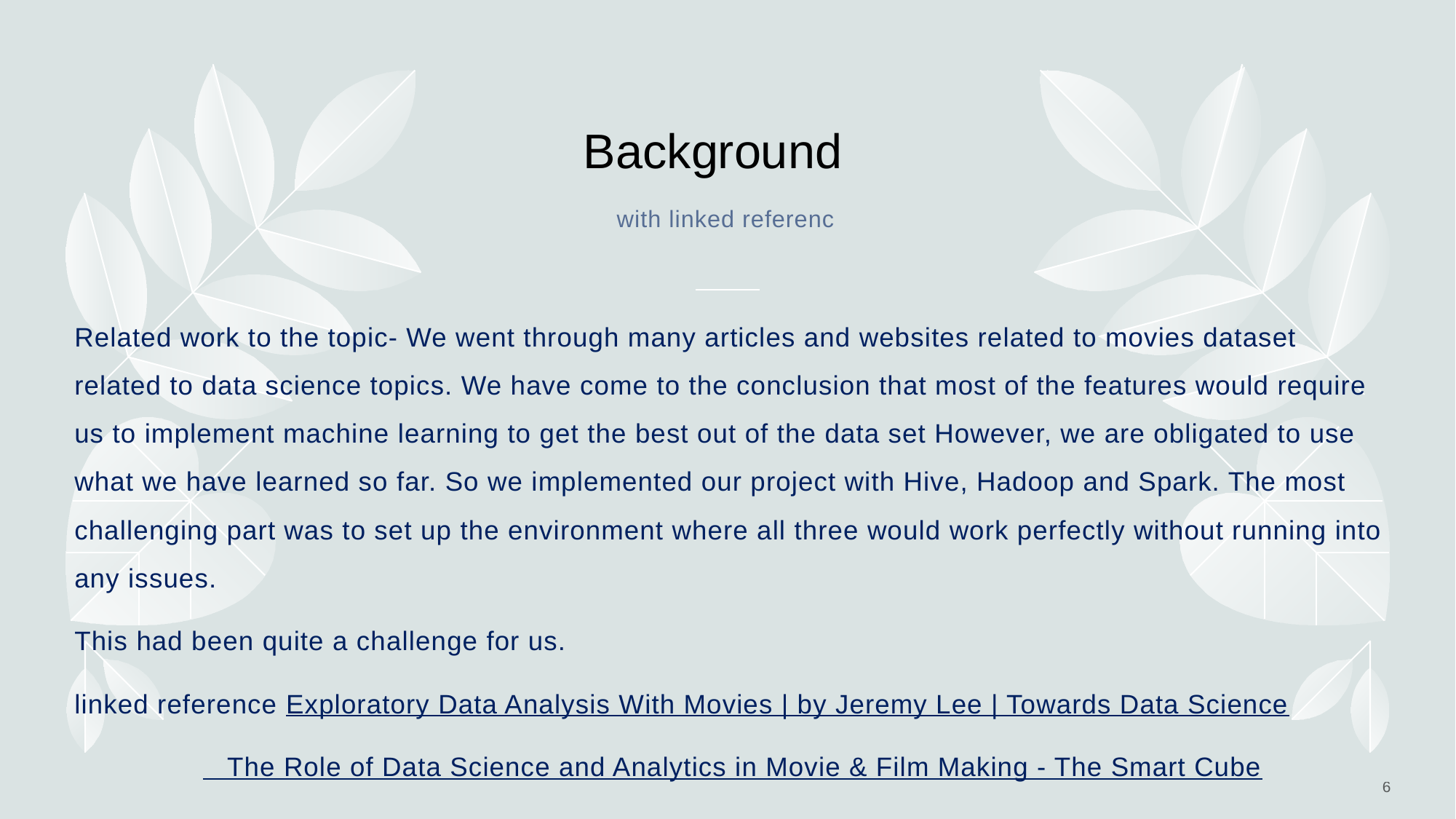

# Background
with linked reference

Related work to the topic- We went through many articles and websites related to movies dataset related to data science topics. We have come to the conclusion that most of the features would require us to implement machine learning to get the best out of the data set However, we are obligated to use what we have learned so far. So we implemented our project with Hive, Hadoop and Spark. The most challenging part was to set up the environment where all three would work perfectly without running into any issues.
This had been quite a challenge for us.
linked reference Exploratory Data Analysis With Movies | by Jeremy Lee | Towards Data Science
   The Role of Data Science and Analytics in Movie & Film Making - The Smart Cube
6